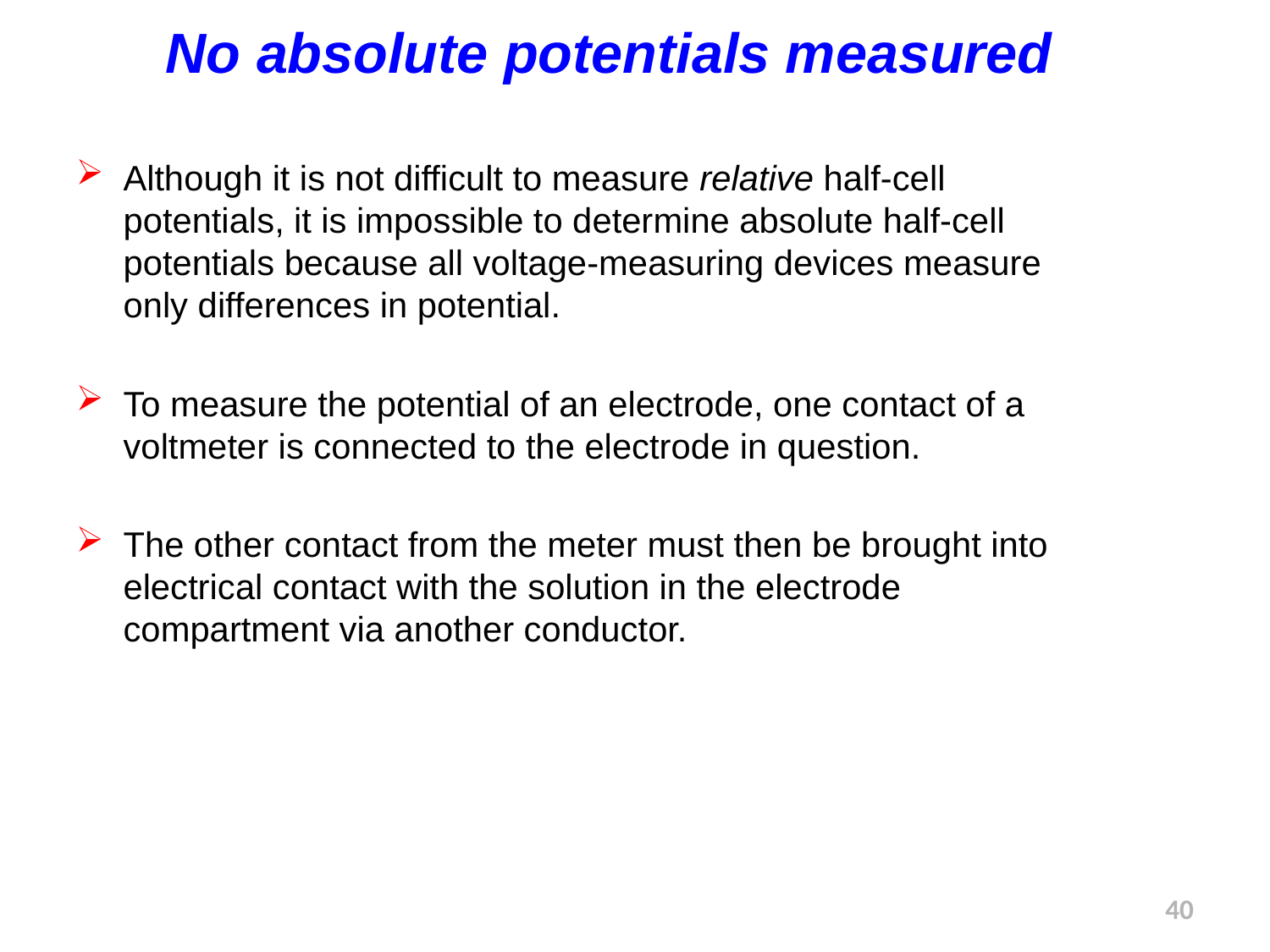

No absolute potentials measured
Although it is not difficult to measure relative half-cell potentials, it is impossible to determine absolute half-cell potentials because all voltage-measuring devices measure only differences in potential.

To measure the potential of an electrode, one contact of a voltmeter is connected to the electrode in question.

The other contact from the meter must then be brought into electrical contact with the solution in the electrode compartment via another conductor.

40